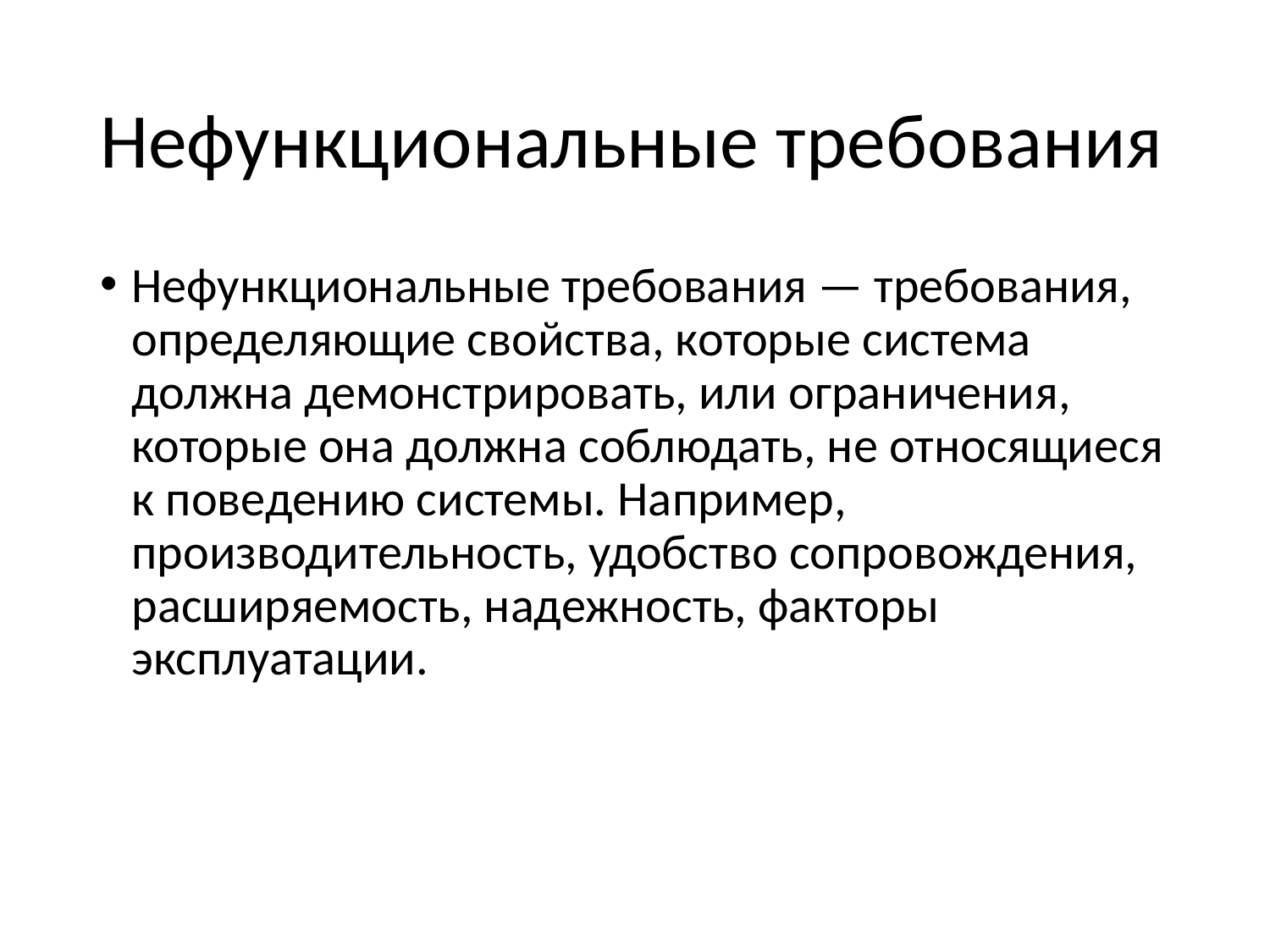

# Нефункциональные требования
Нефункциональные требования — требования, определяющие свойства, которые система должна демонстрировать, или ограничения, которые она должна соблюдать, не относящиеся к поведению системы. Например, производительность, удобство сопровождения, расширяемость, надежность, факторы эксплуатации.